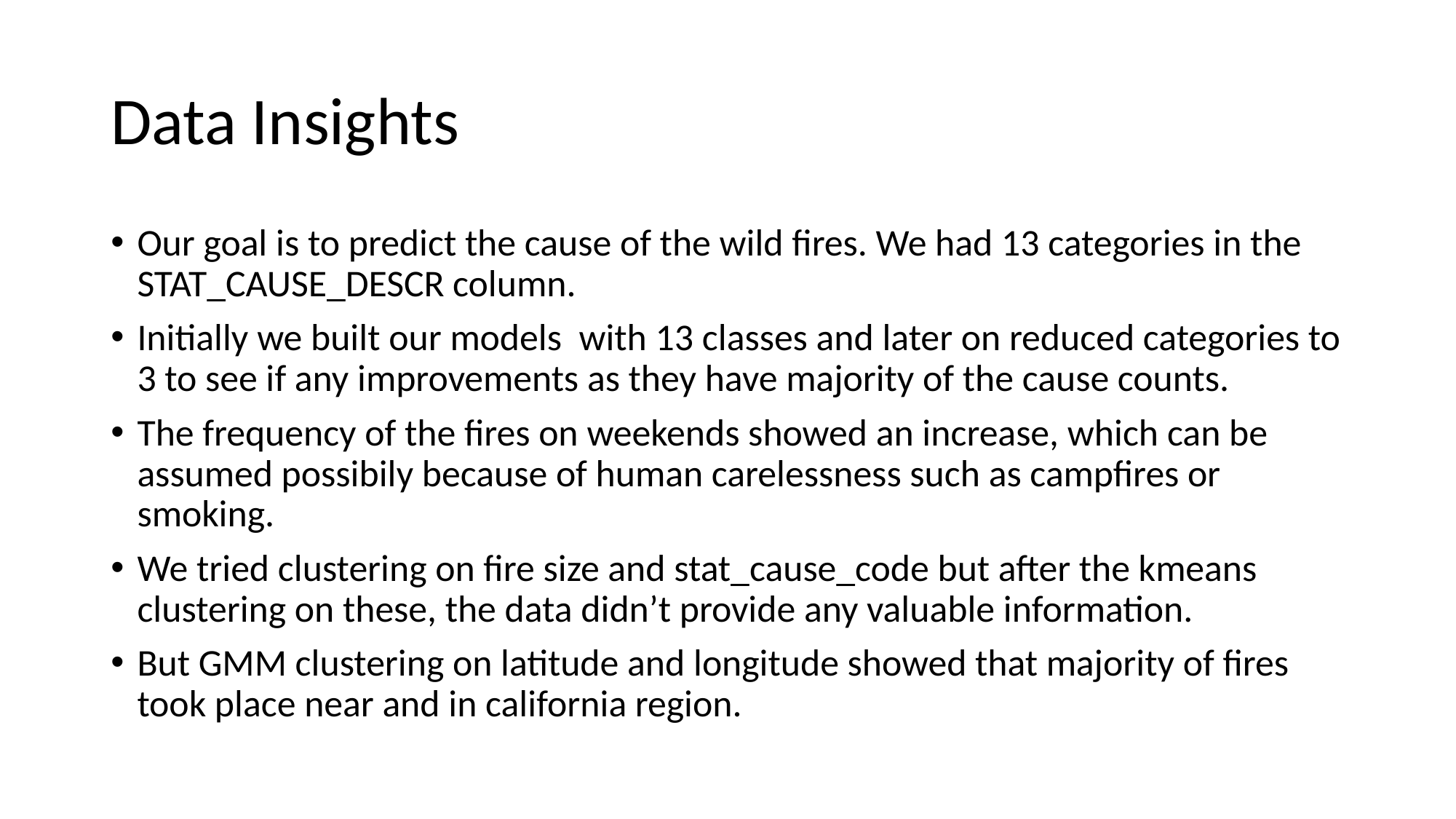

# Data Insights
Our goal is to predict the cause of the wild fires. We had 13 categories in the STAT_CAUSE_DESCR column.
Initially we built our models  with 13 classes and later on reduced categories to 3 to see if any improvements as they have majority of the cause counts.
The frequency of the fires on weekends showed an increase, which can be assumed possibily because of human carelessness such as campfires or smoking.
We tried clustering on fire size and stat_cause_code but after the kmeans clustering on these, the data didn’t provide any valuable information.
But GMM clustering on latitude and longitude showed that majority of fires took place near and in california region.